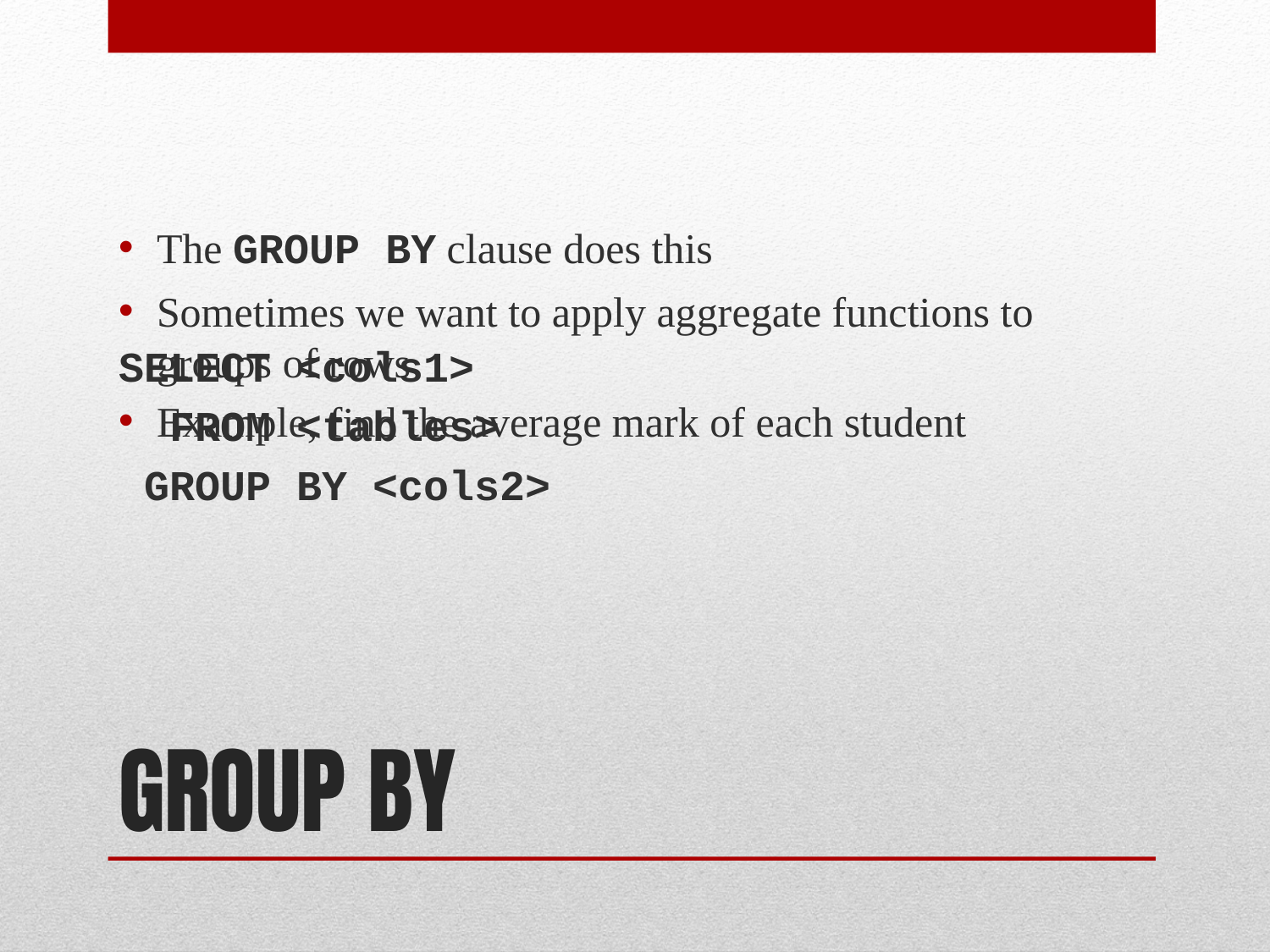

Sometimes we want to apply aggregate functions to groups of rows
Example, find the average mark of each student
The GROUP BY clause does this

SELECT <cols1>
  FROM <tables>
 GROUP BY <cols2>
# GROUP BY